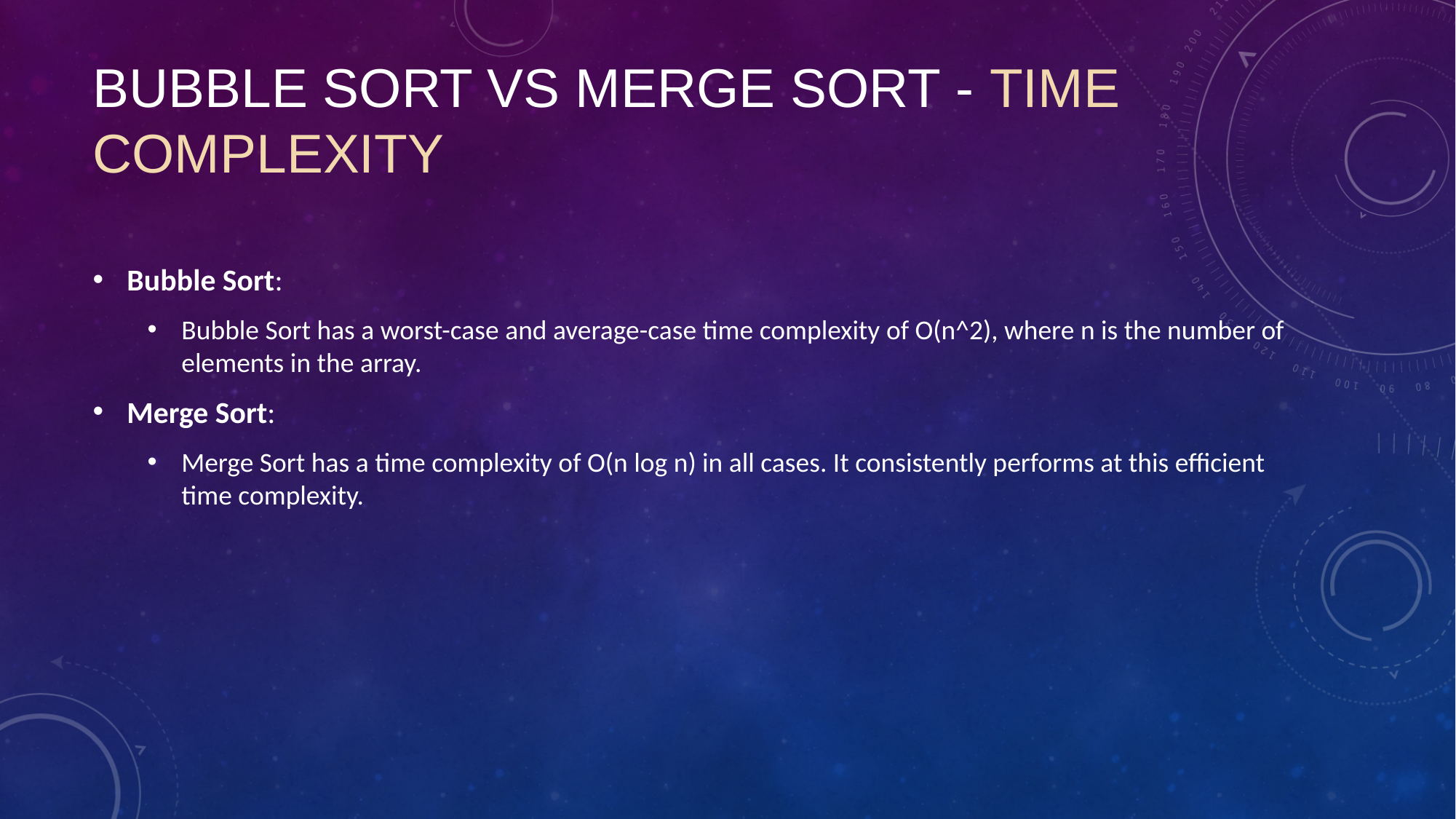

# Bubble sort VS Merge Sort - Time Complexity

Bubble Sort:
Bubble Sort has a worst-case and average-case time complexity of O(n^2), where n is the number of elements in the array.
Merge Sort:
Merge Sort has a time complexity of O(n log n) in all cases. It consistently performs at this efficient time complexity.